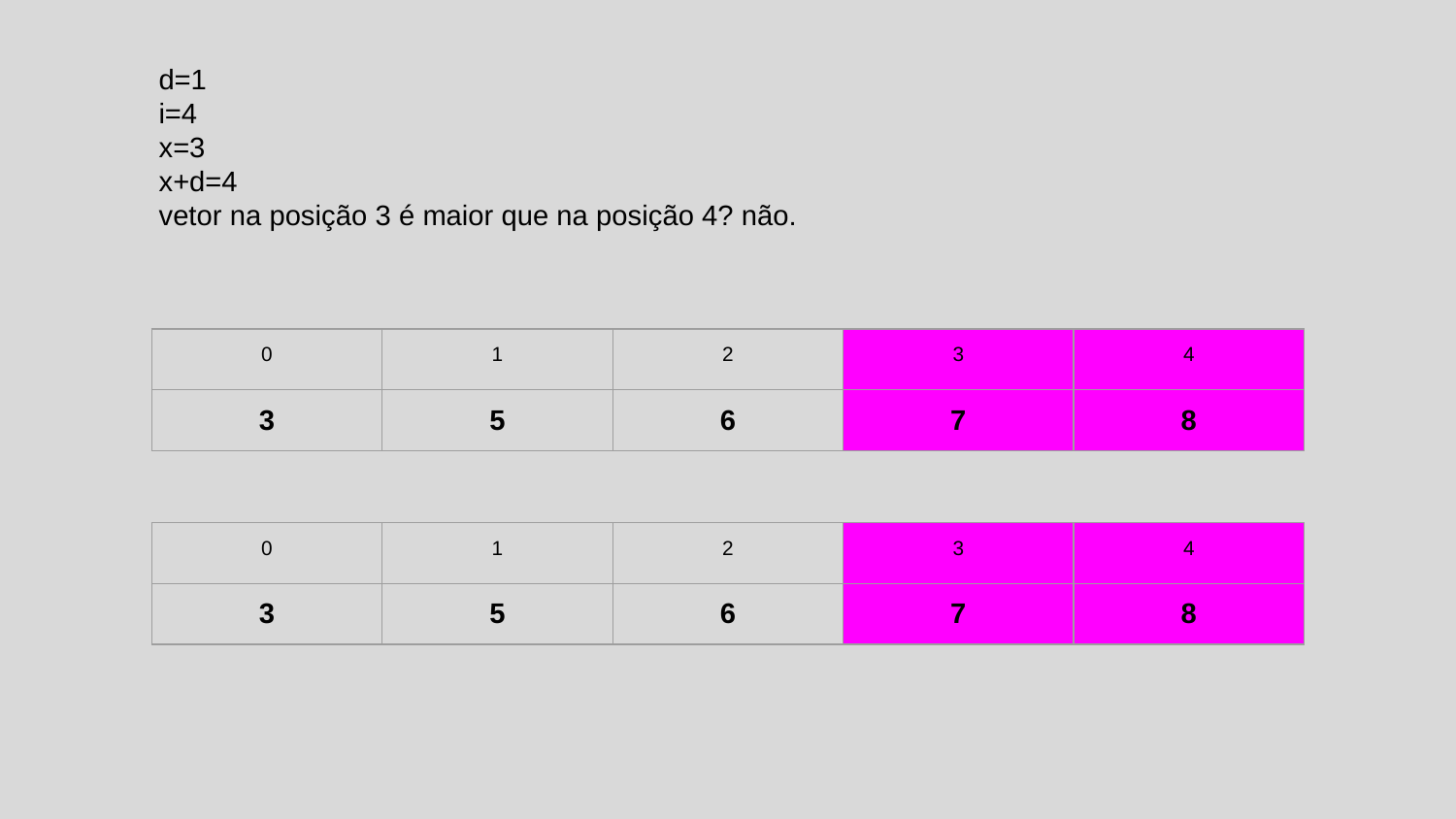

d=1
i=4
x=3
x+d=4
vetor na posição 3 é maior que na posição 4? não.

| 0 | 1 | 2 | 3 | 4 |
| --- | --- | --- | --- | --- |
| 3 | 5 | 6 | 7 | 8 |
| 0 | 1 | 2 | 3 | 4 |
| --- | --- | --- | --- | --- |
| 3 | 5 | 6 | 7 | 8 |